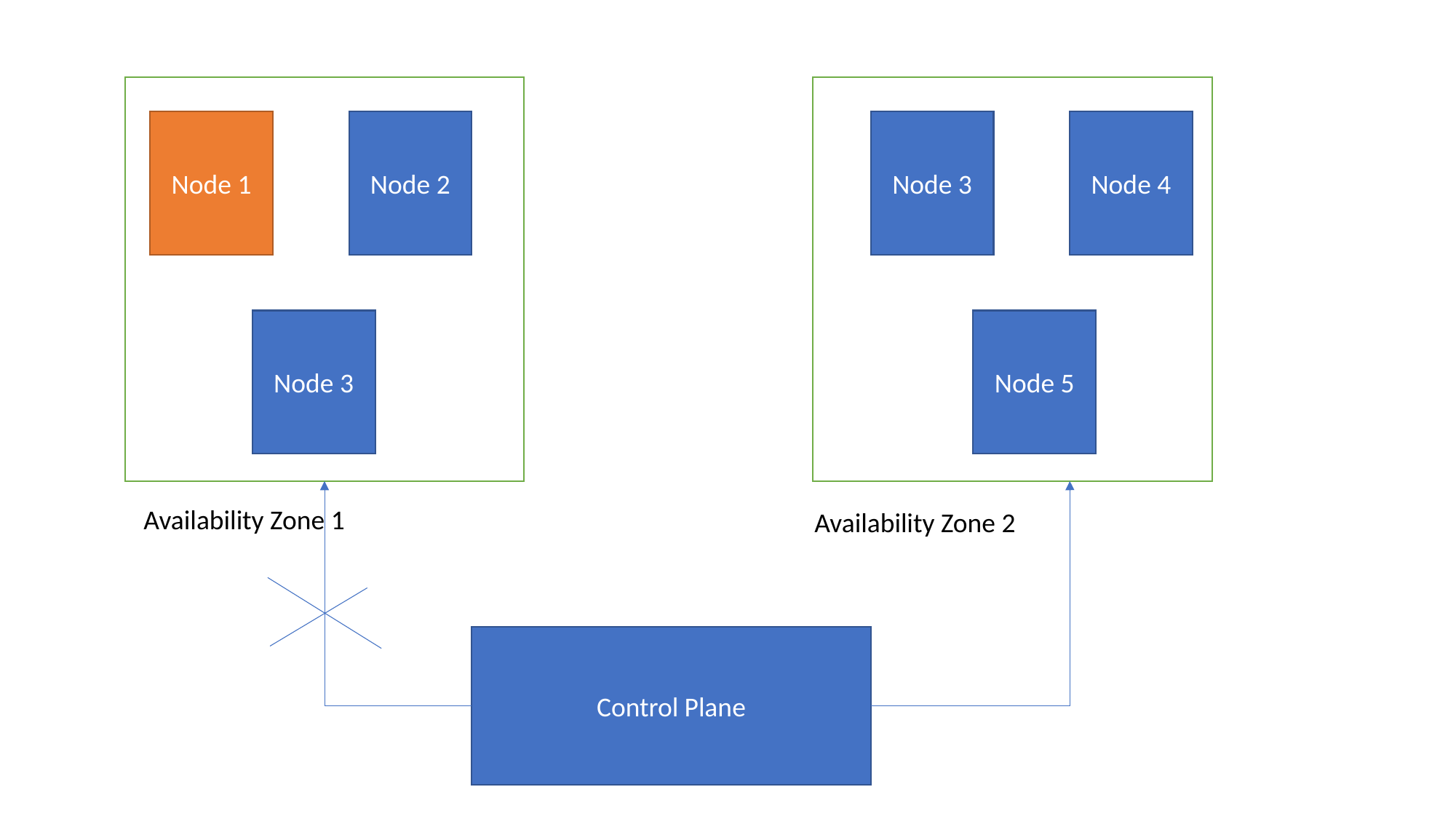

Node 1
Node 2
Node 3
Node 4
Node 3
Node 5
Availability Zone 1
Availability Zone 2
Control Plane